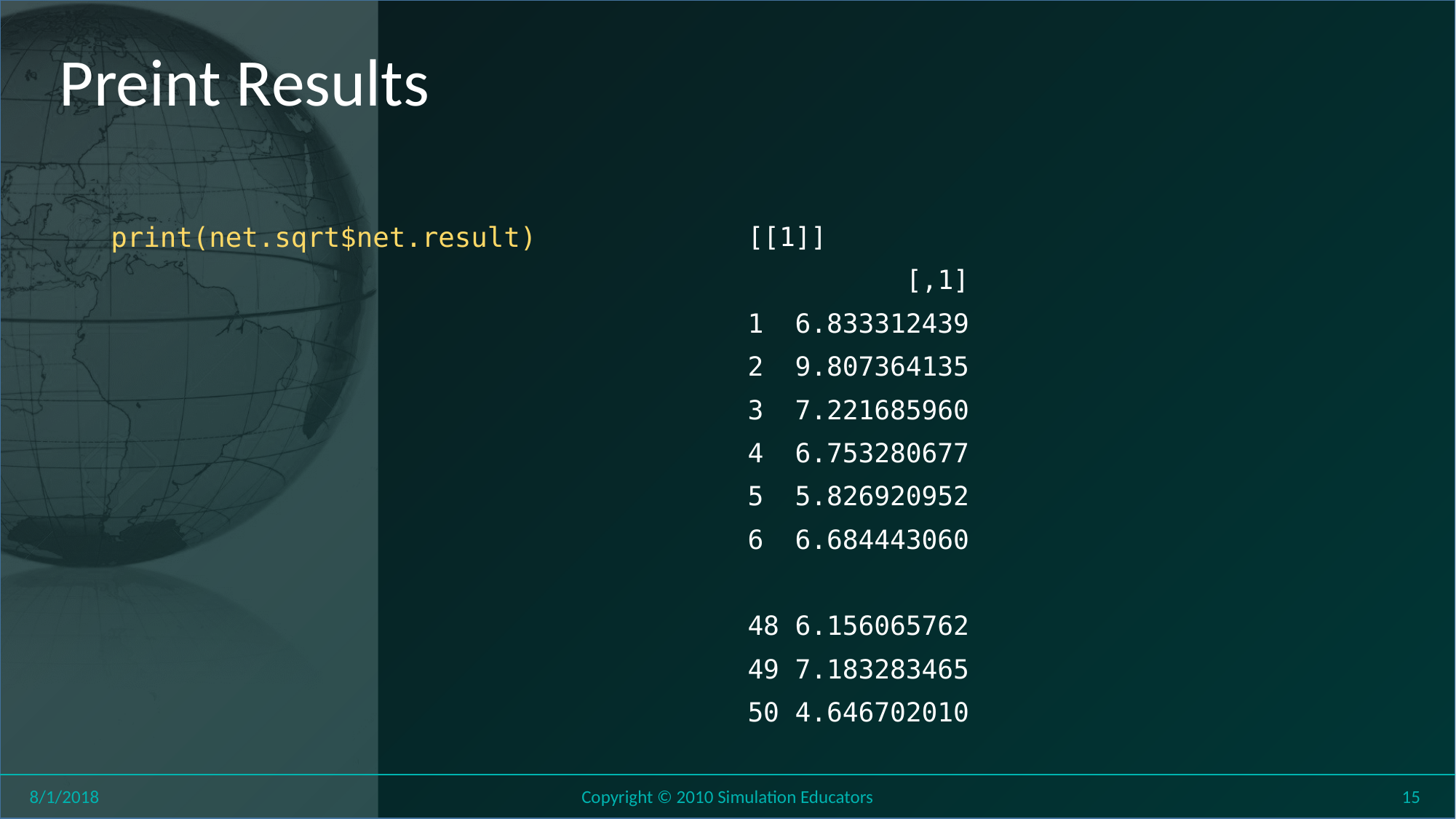

# Preint Results
print(net.sqrt$net.result)
[[1]]
          [,1]
1  6.833312439
2  9.807364135
3  7.221685960
4  6.753280677
5  5.826920952
6  6.684443060

48 6.156065762
49 7.183283465
50 4.646702010
8/1/2018
Copyright © 2010 Simulation Educators
15